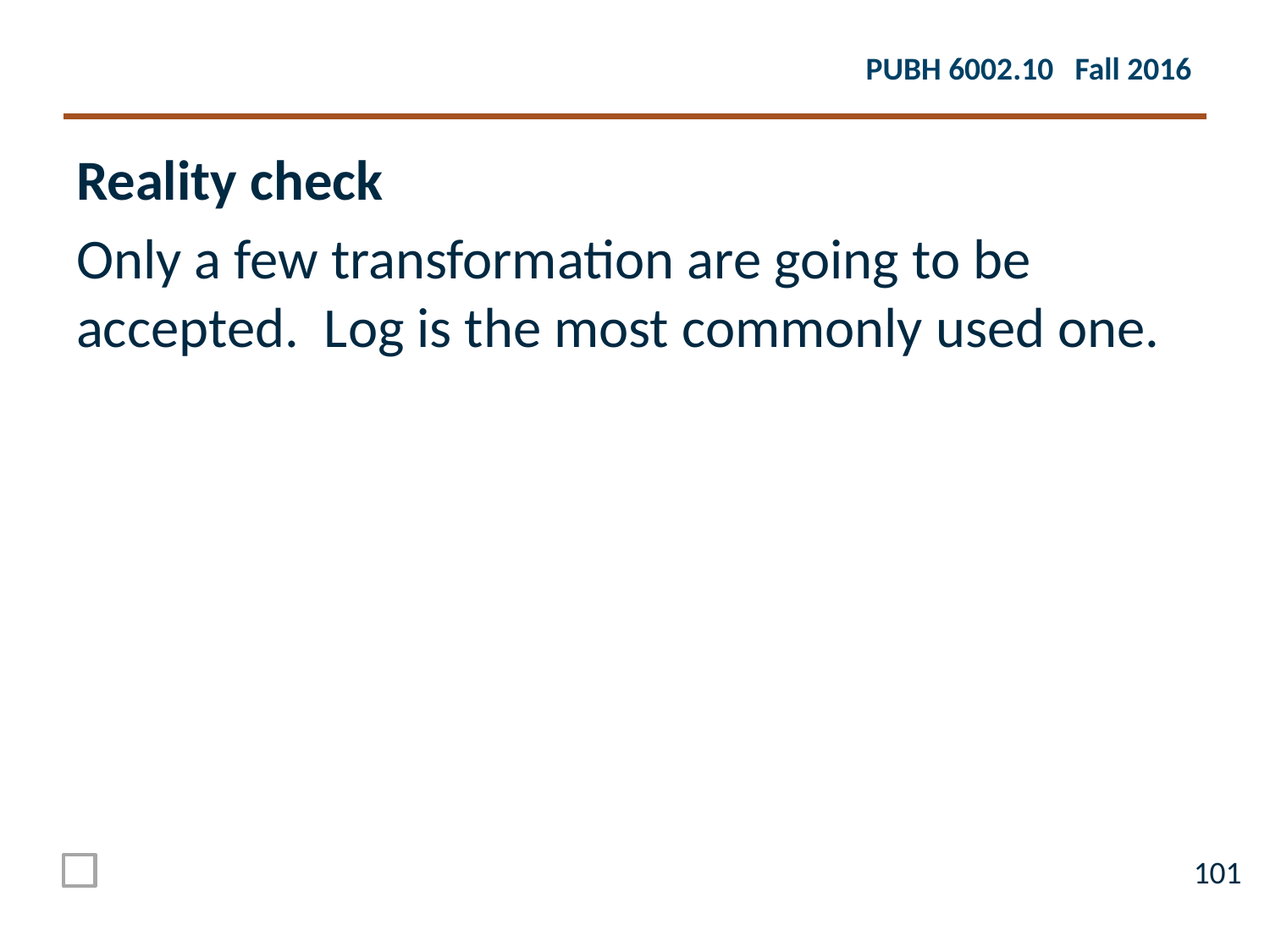

Reality check
Only a few transformation are going to be accepted.  Log is the most commonly used one.